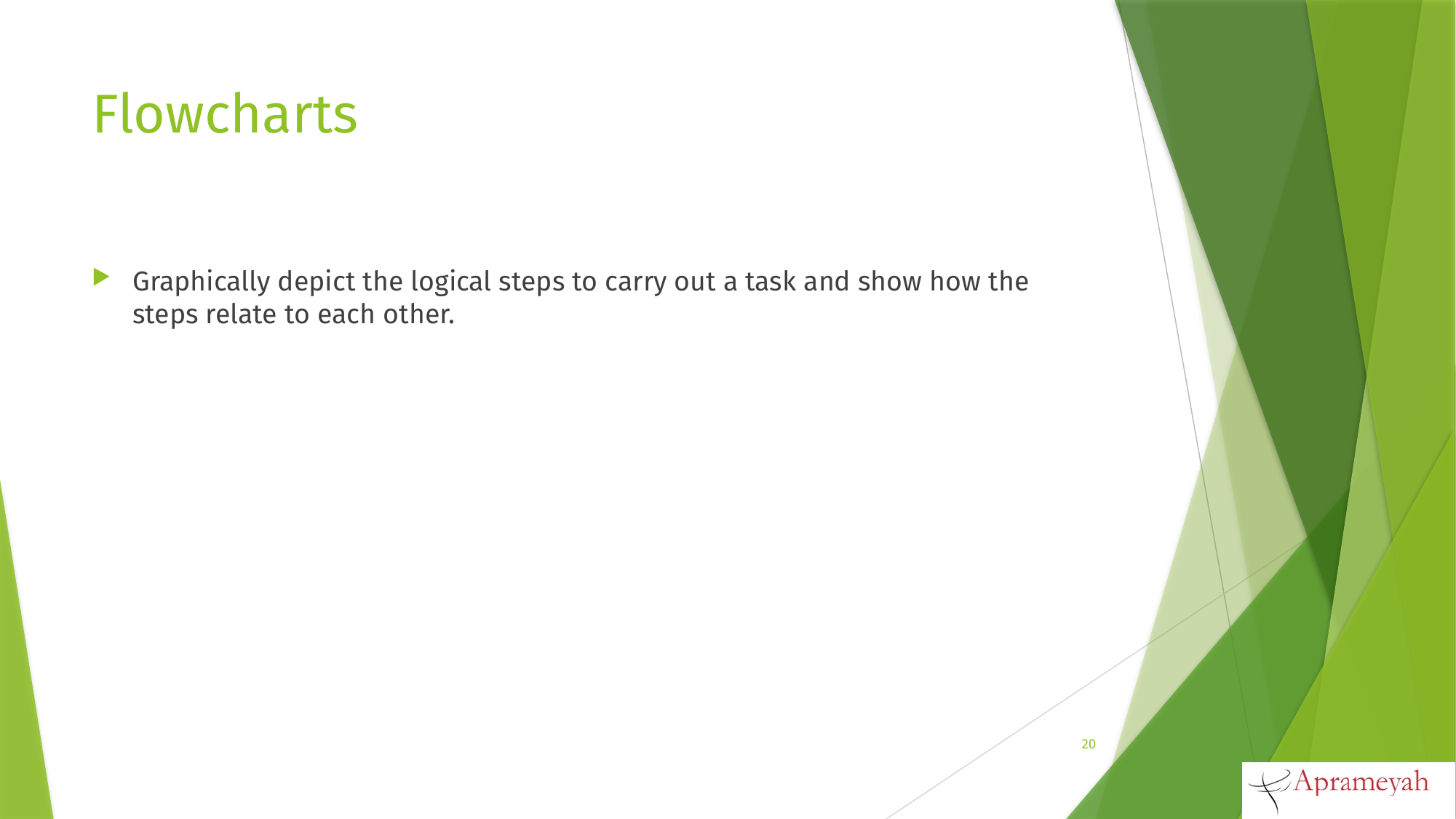

# Flowcharts
Graphically depict the logical steps to carry out a task and show how the steps relate to each other.
20